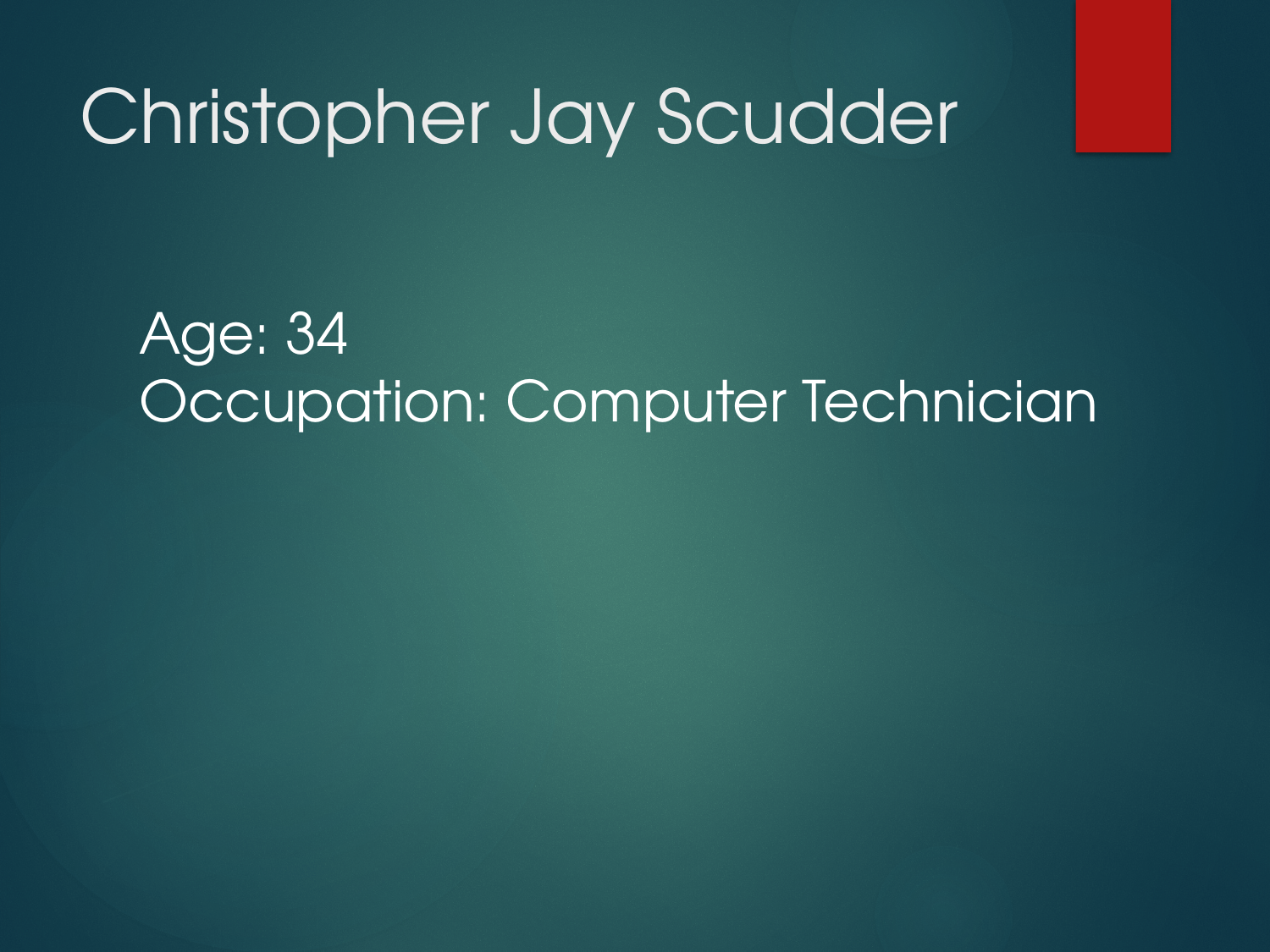

# Christopher Jay Scudder

Age: 34
Occupation: Computer Technician